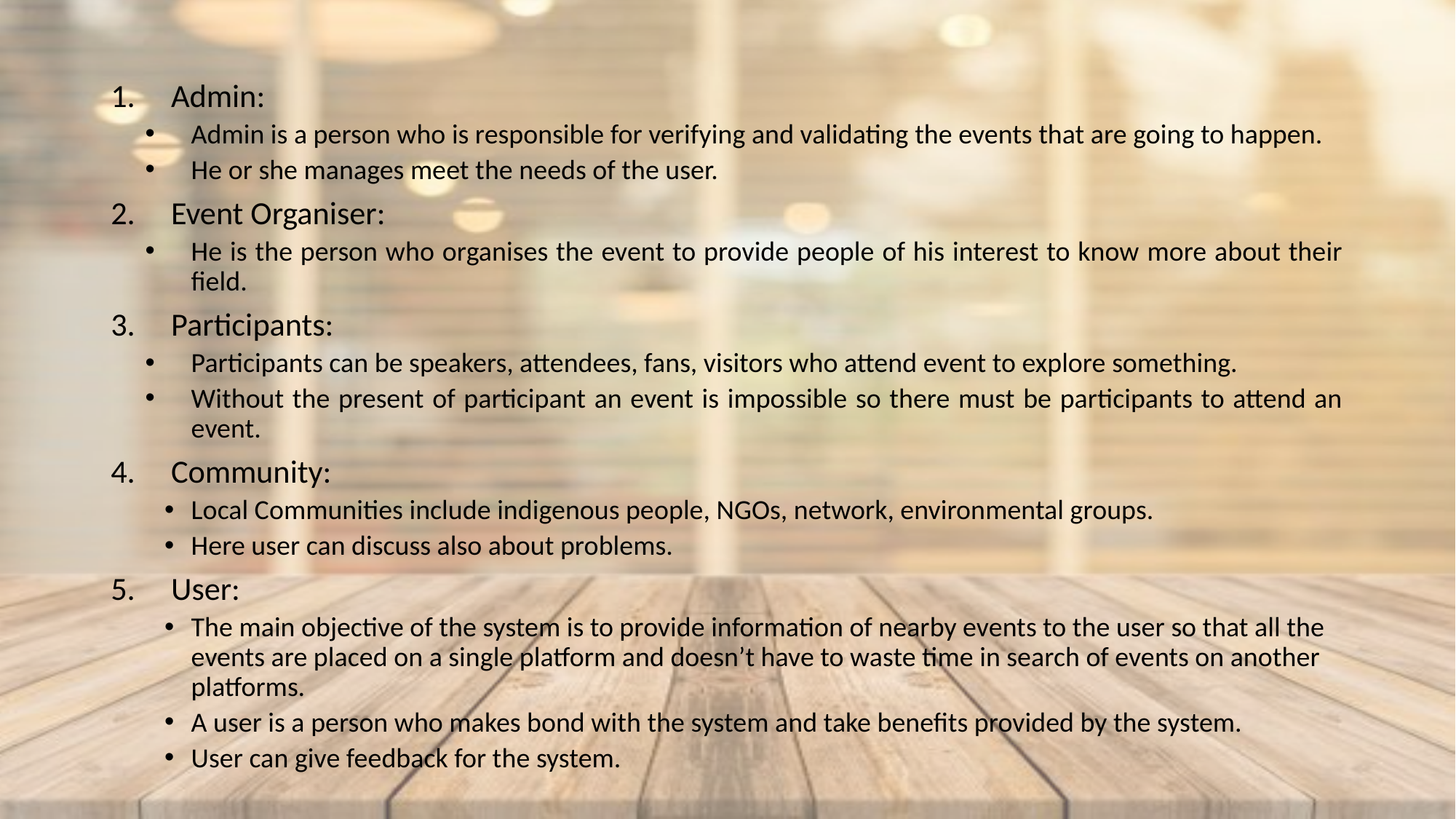

Admin:
Admin is a person who is responsible for verifying and validating the events that are going to happen.
He or she manages meet the needs of the user.
Event Organiser:
He is the person who organises the event to provide people of his interest to know more about their field.
Participants:
Participants can be speakers, attendees, fans, visitors who attend event to explore something.
Without the present of participant an event is impossible so there must be participants to attend an event.
Community:
Local Communities include indigenous people, NGOs, network, environmental groups.
Here user can discuss also about problems.
User:
The main objective of the system is to provide information of nearby events to the user so that all the events are placed on a single platform and doesn’t have to waste time in search of events on another platforms.
A user is a person who makes bond with the system and take benefits provided by the system.
User can give feedback for the system.